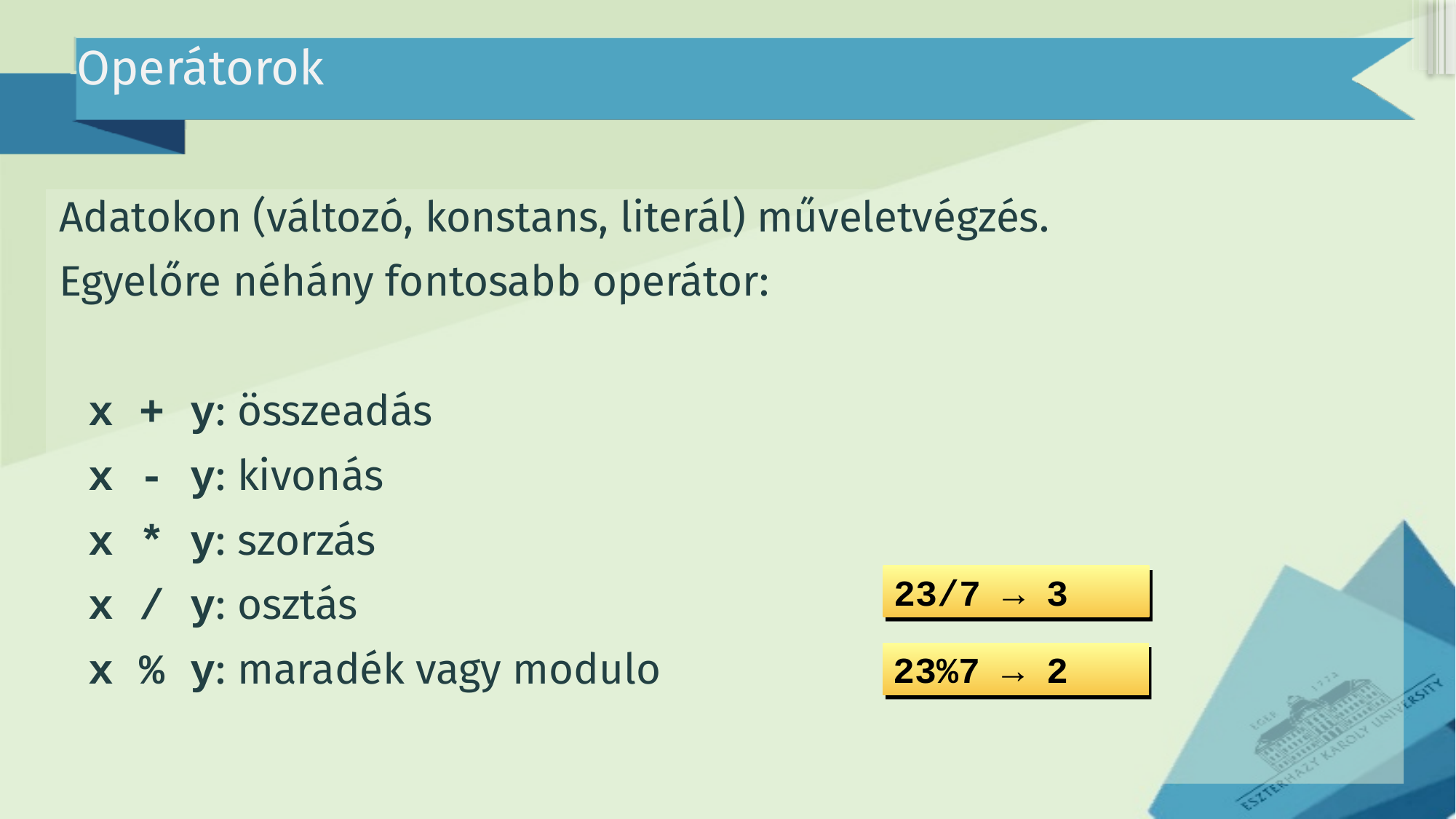

# Operátorok
Adatokon (változó, konstans, literál) műveletvégzés.
Egyelőre néhány fontosabb operátor:

x + y: összeadás
x - y: kivonás
x * y: szorzás
x / y: osztás
x % y: maradék vagy modulo
23/7 → 3
23%7 → 2